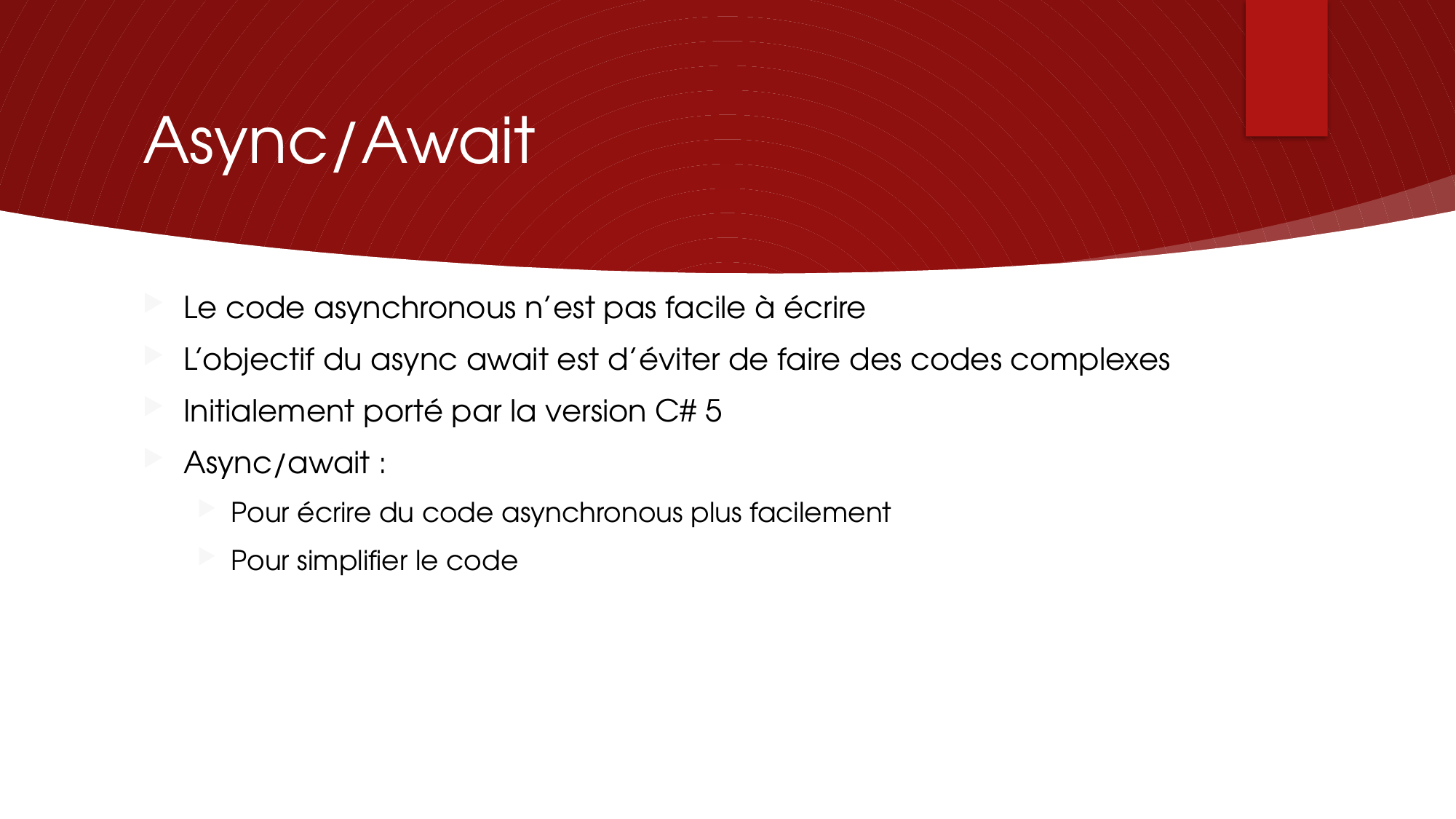

# Async/Await

Le code asynchronous n’est pas facile à écrire
L’objectif du async await est d’éviter de faire des codes complexes
Initialement porté par la version C# 5
Async/await :
Pour écrire du code asynchronous plus facilement
Pour simplifier le code